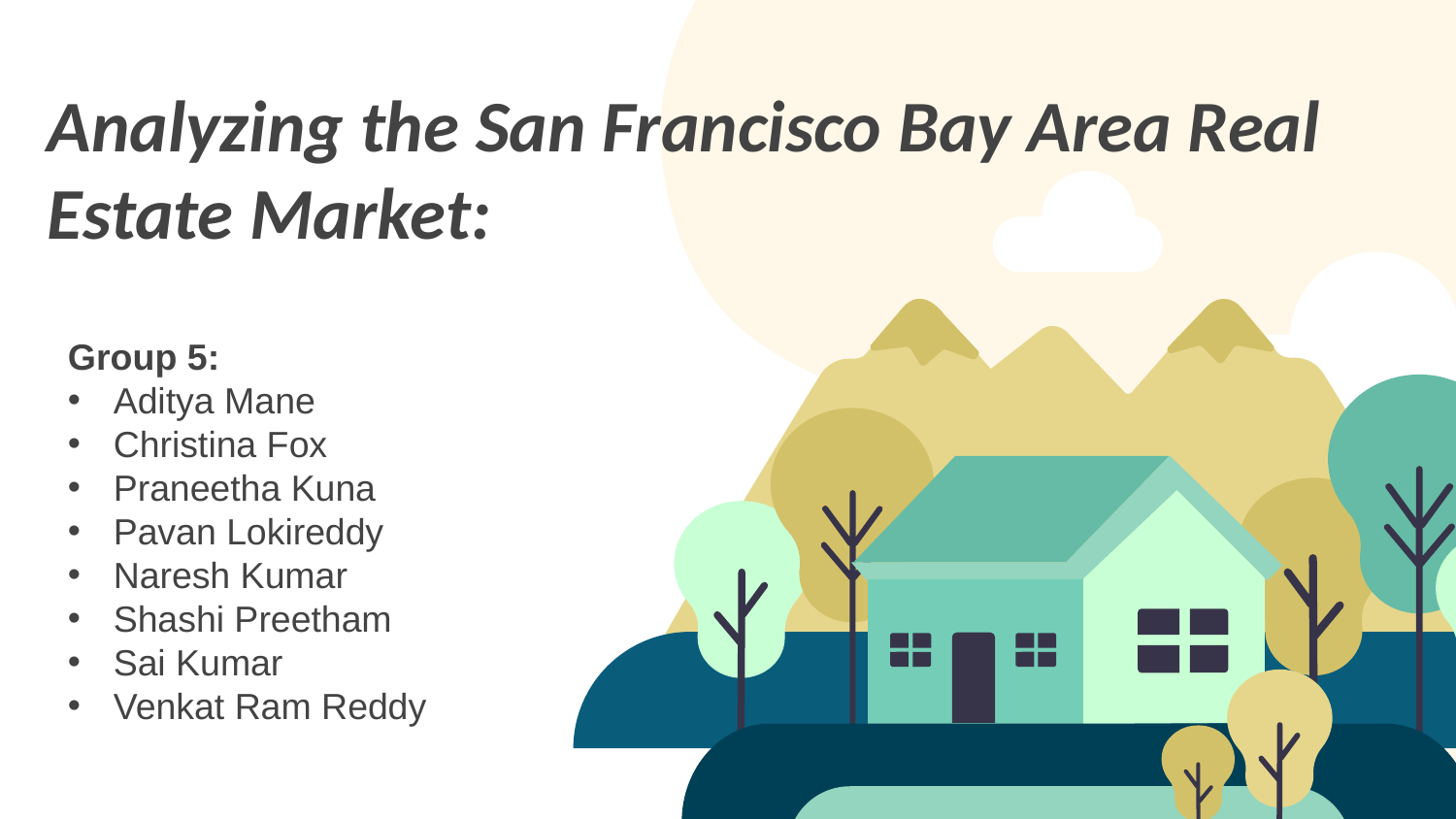

# Analyzing the San Francisco Bay Area Real Estate Market:

Group 5:
Aditya Mane
Christina Fox
Praneetha Kuna
Pavan Lokireddy
Naresh Kumar
Shashi Preetham
Sai Kumar
Venkat Ram Reddy